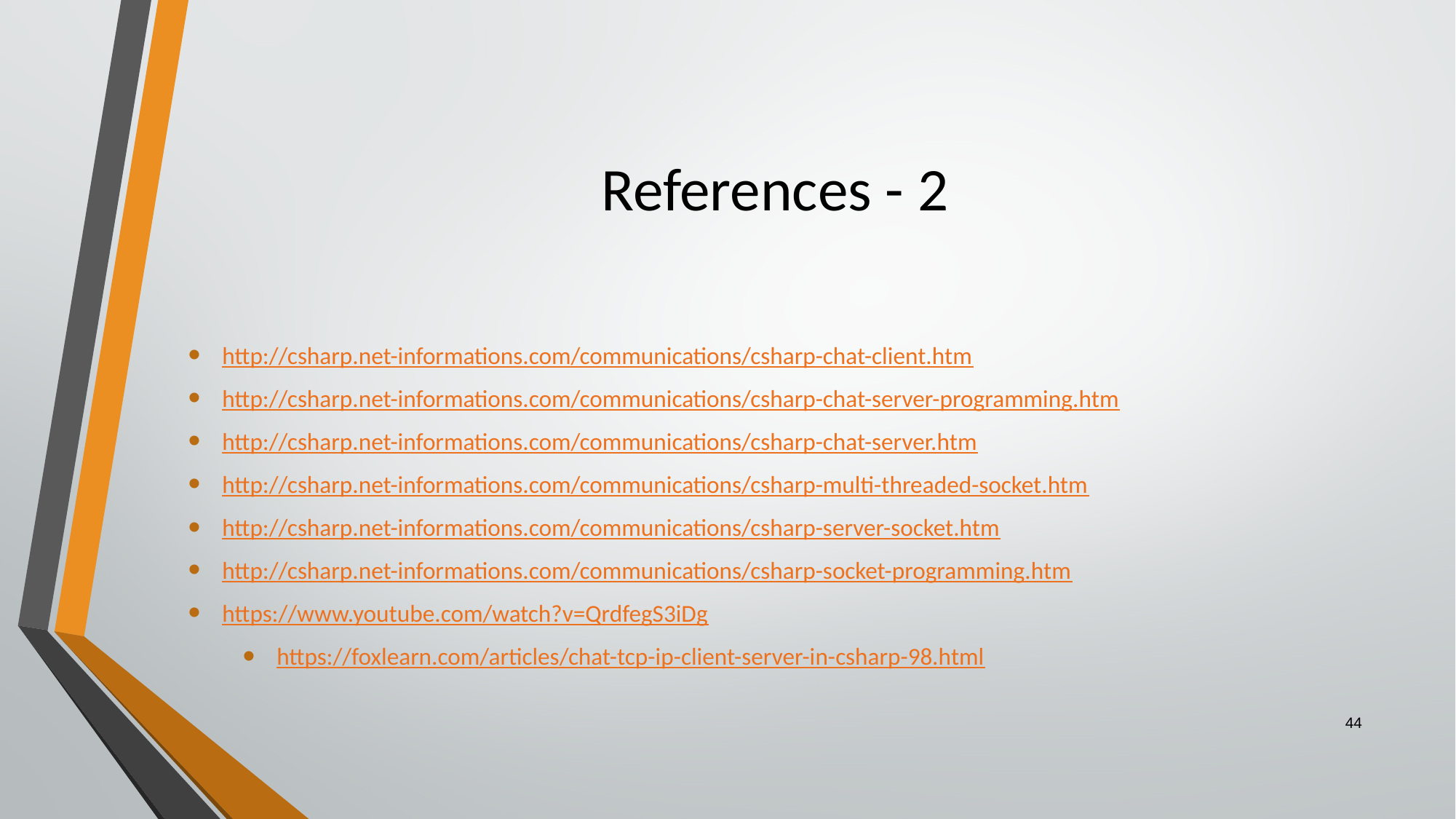

# References - 2
http://csharp.net-informations.com/communications/csharp-chat-client.htm
http://csharp.net-informations.com/communications/csharp-chat-server-programming.htm
http://csharp.net-informations.com/communications/csharp-chat-server.htm
http://csharp.net-informations.com/communications/csharp-multi-threaded-socket.htm
http://csharp.net-informations.com/communications/csharp-server-socket.htm
http://csharp.net-informations.com/communications/csharp-socket-programming.htm
https://www.youtube.com/watch?v=QrdfegS3iDg
https://foxlearn.com/articles/chat-tcp-ip-client-server-in-csharp-98.html
44